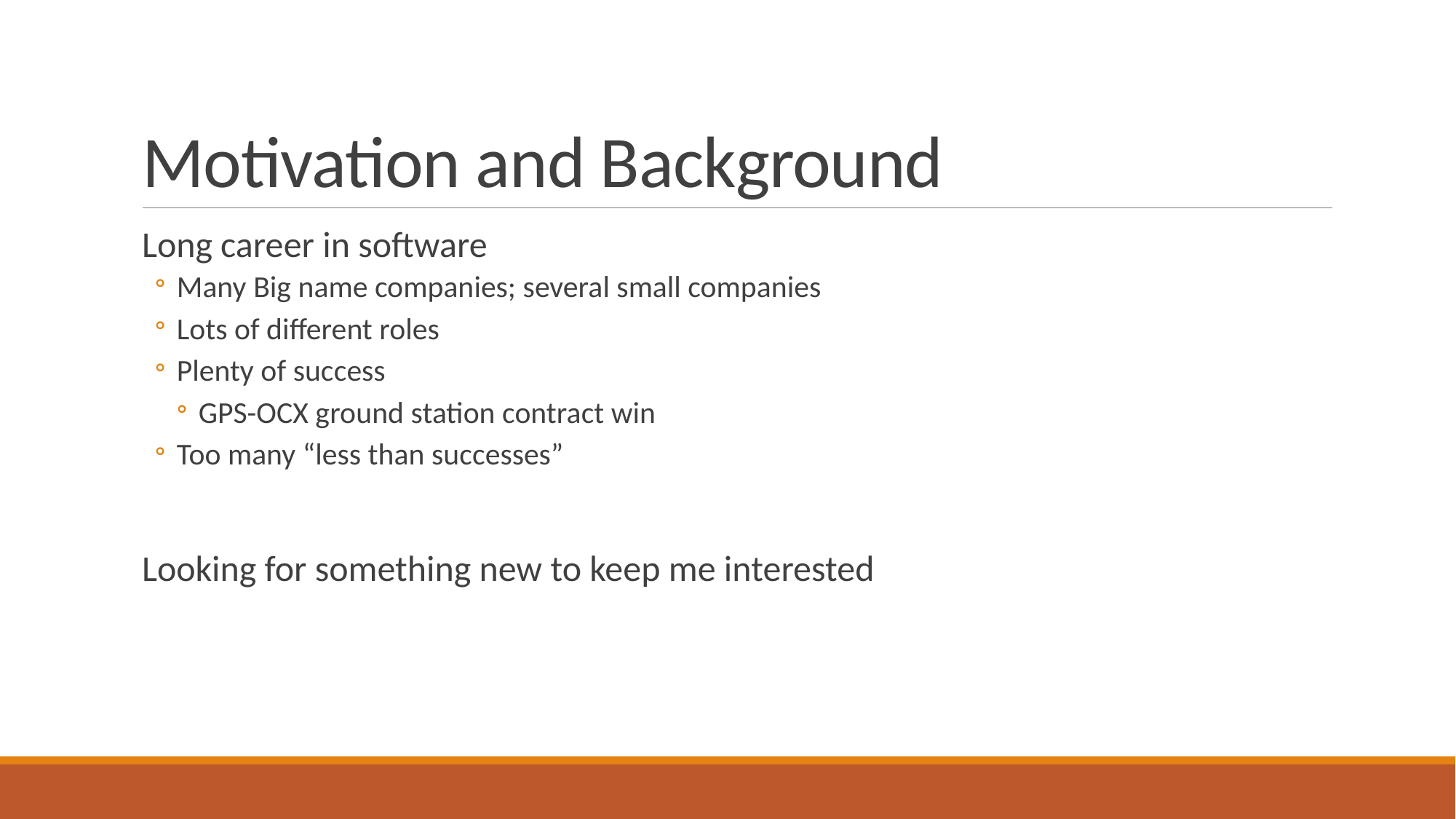

# Motivation and Background
Long career in software
Many Big name companies; several small companies
Lots of different roles
Plenty of success
GPS-OCX ground station contract win
Too many “less than successes”

Looking for something new to keep me interested